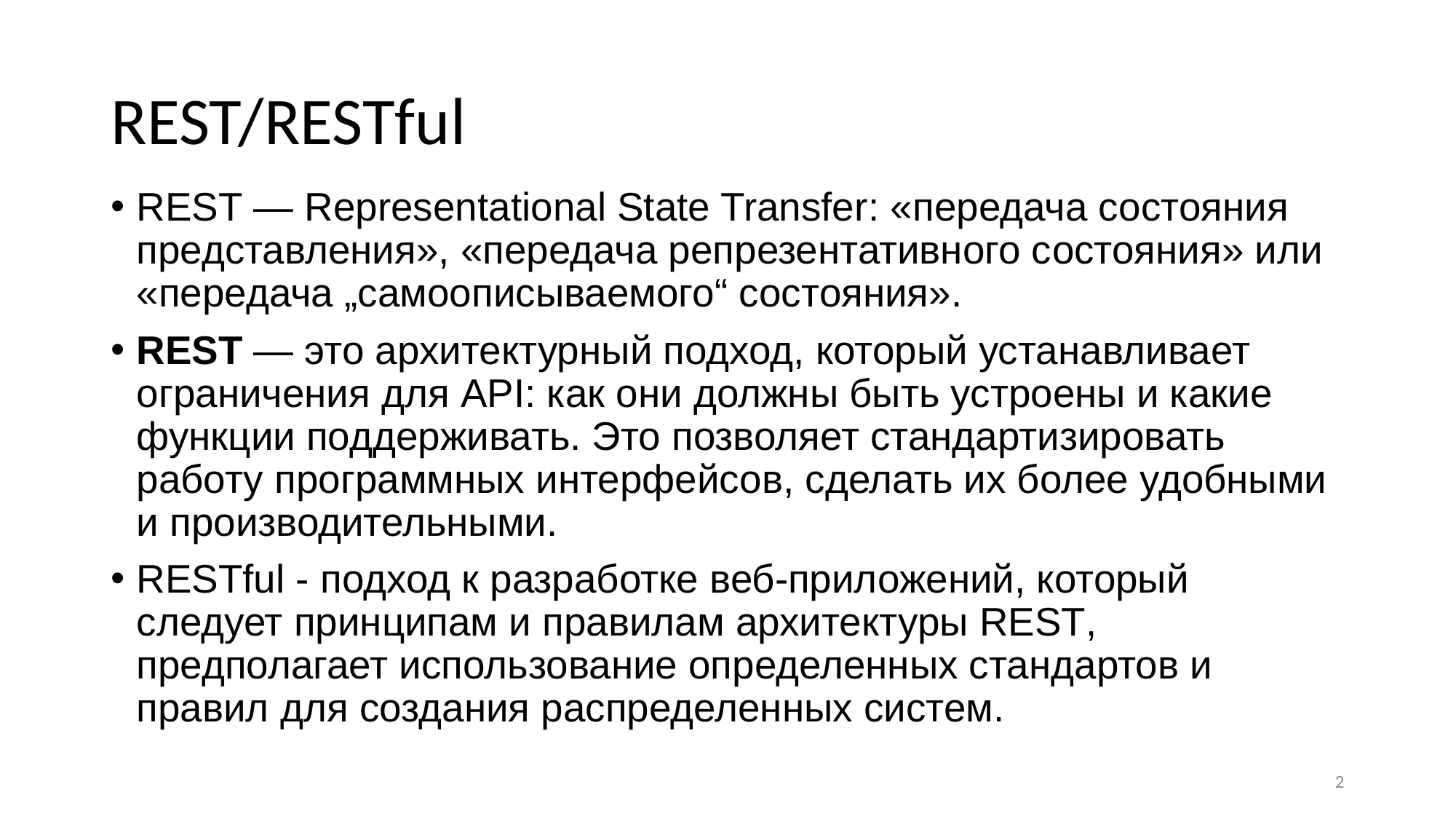

# REST/RESTful
REST — Representational State Transfer: «передача состояния представления», «передача репрезентативного состояния» или «передача „самоописываемого“ состояния».
REST — это архитектурный подход, который устанавливает ограничения для API: как они должны быть устроены и какие функции поддерживать. Это позволяет стандартизировать работу программных интерфейсов, сделать их более удобными и производительными.
RESTful - подход к разработке веб-приложений, который следует принципам и правилам архитектуры REST, предполагает использование определенных стандартов и правил для создания распределенных систем.

2